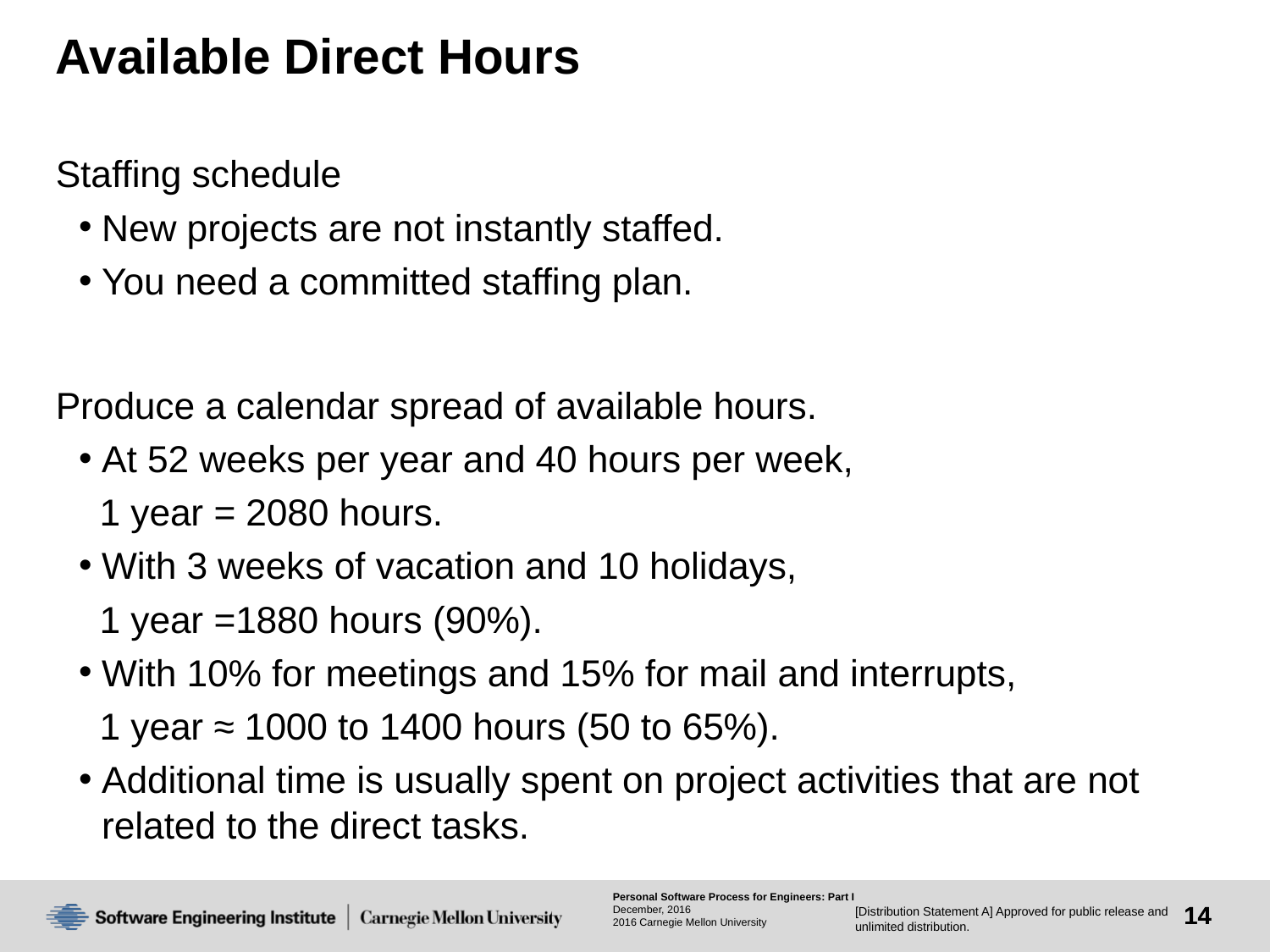

# Available Direct Hours
Staffing schedule
New projects are not instantly staffed.
You need a committed staffing plan.

Produce a calendar spread of available hours.
At 52 weeks per year and 40 hours per week,
  1 year = 2080 hours.
With 3 weeks of vacation and 10 holidays,
  1 year =1880 hours (90%).
With 10% for meetings and 15% for mail and interrupts,
  1 year ≈ 1000 to 1400 hours (50 to 65%).
Additional time is usually spent on project activities that are not related to the direct tasks.